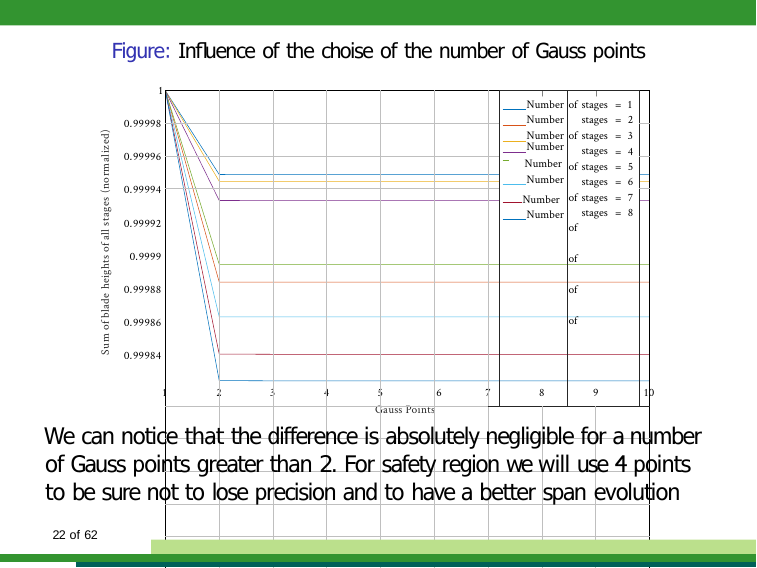

# Figure: Influence of the choise of the number of Gauss points
1

0.99998

0.99996

0.99994

0.99992

0.9999

0.99988

0.99986

0.99984
|  |  |  |  |  |  |  | Number Number Number Number Number Number Number Number |  | of of of of of of of of | stages stages stages stages stages stages stages stages |  | = = = = = = = = | 1 2 3 4 5 6 7 8 |  |
| --- | --- | --- | --- | --- | --- | --- | --- | --- | --- | --- | --- | --- | --- | --- |
|  |  |  |  |  |  |  |  |  |  |  |  |  |  |  |
|  |  |  |  |  |  |  |  |  |  |  |  |  |  |  |
|  |  |  |  |  |  |  |  |  |  |  |  |  |  |  |
|  |  |  |  |  |  |  |  |  |  |  |  |  |  |  |
|  |  |  |  |  |  |  |  |  |  |  |  |  |  |  |
|  |  |  |  |  |  |  |  |  |  |  |  |  |  |  |
|  |  |  |  |  |  |  |  |  |  |  |  |  |  |  |
|  |  |  |  |  |  |  |  |  |  |  |  |  |  |  |

Sum of blade heights of all stages (normalized)
5	6
Gauss Points
1
2
3
4
7
8
9
10
We can notice that the difference is absolutely negligible for a number  of Gauss points greater than 2. For safety region we will use 4 points  to be sure not to lose precision and to have a better span evolution
22 of 62